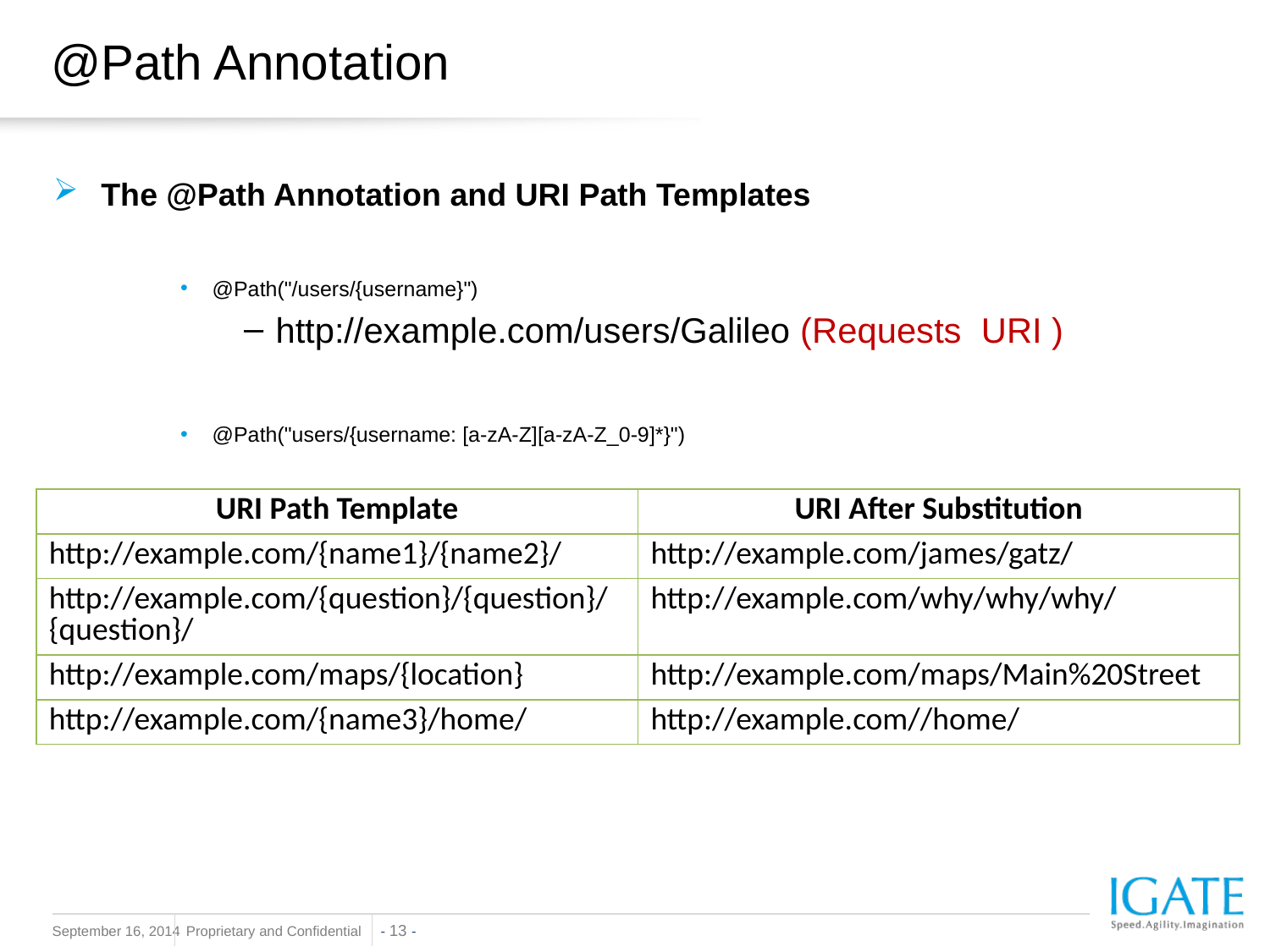

# @Path Annotation
The @Path Annotation and URI Path Templates

@Path("/users/{username}")
http://example.com/users/Galileo (Requests  URI )

@Path("users/{username: [a-zA-Z][a-zA-Z_0-9]*}")
| URI Path Template | URI After Substitution |
| --- | --- |
| http://example.com/{name1}/{name2}/ | http://example.com/james/gatz/ |
| http://example.com/{question}/{question}/{question}/ | http://example.com/why/why/why/ |
| http://example.com/maps/{location} | http://example.com/maps/Main%20Street |
| http://example.com/{name3}/home/ | http://example.com//home/ |